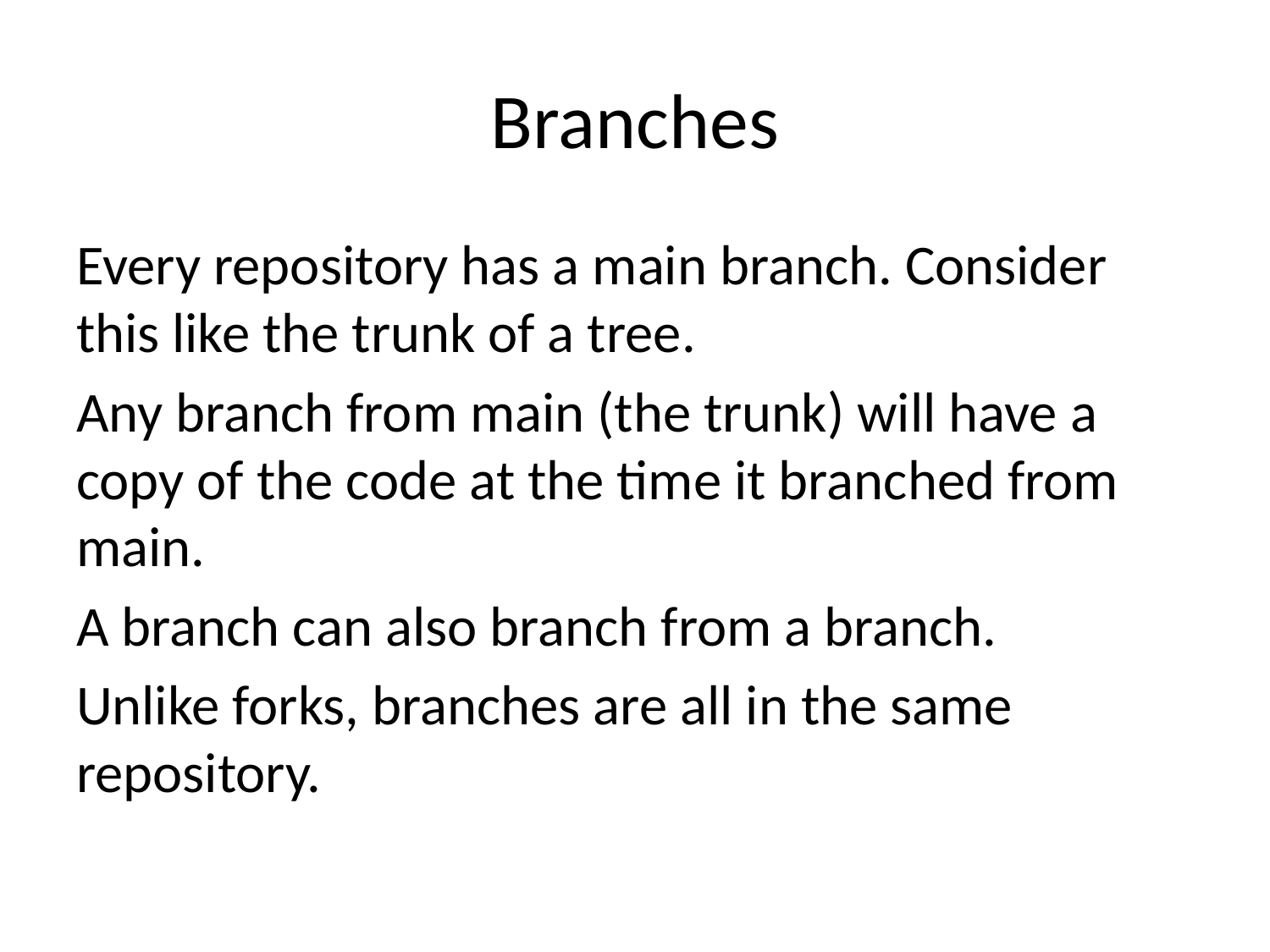

# Branches
Every repository has a main branch. Consider this like the trunk of a tree.
Any branch from main (the trunk) will have a copy of the code at the time it branched from main.
A branch can also branch from a branch.
Unlike forks, branches are all in the same repository.